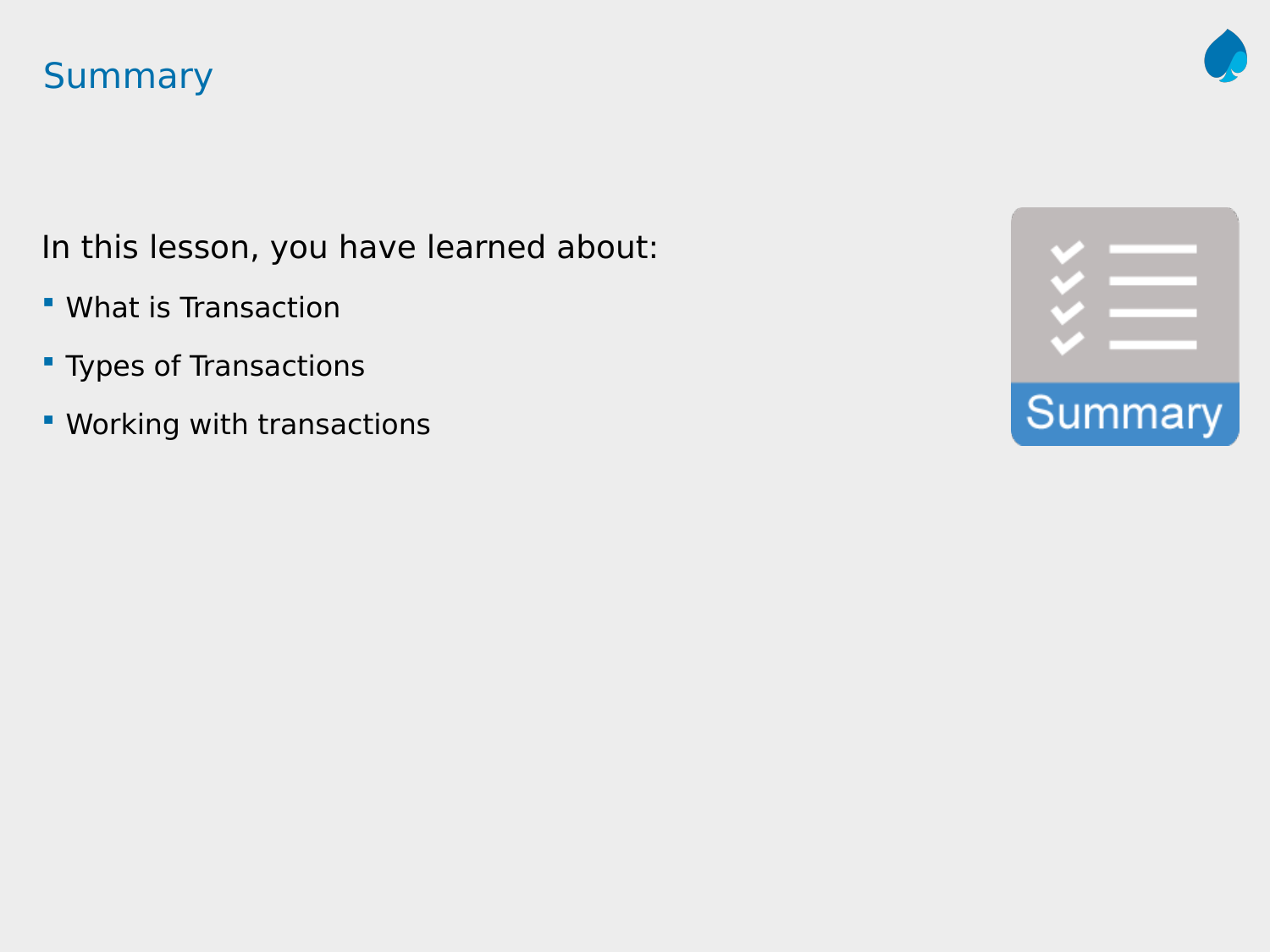

# Summary
In this lesson, you have learned about:
What is Transaction
Types of Transactions
Working with transactions